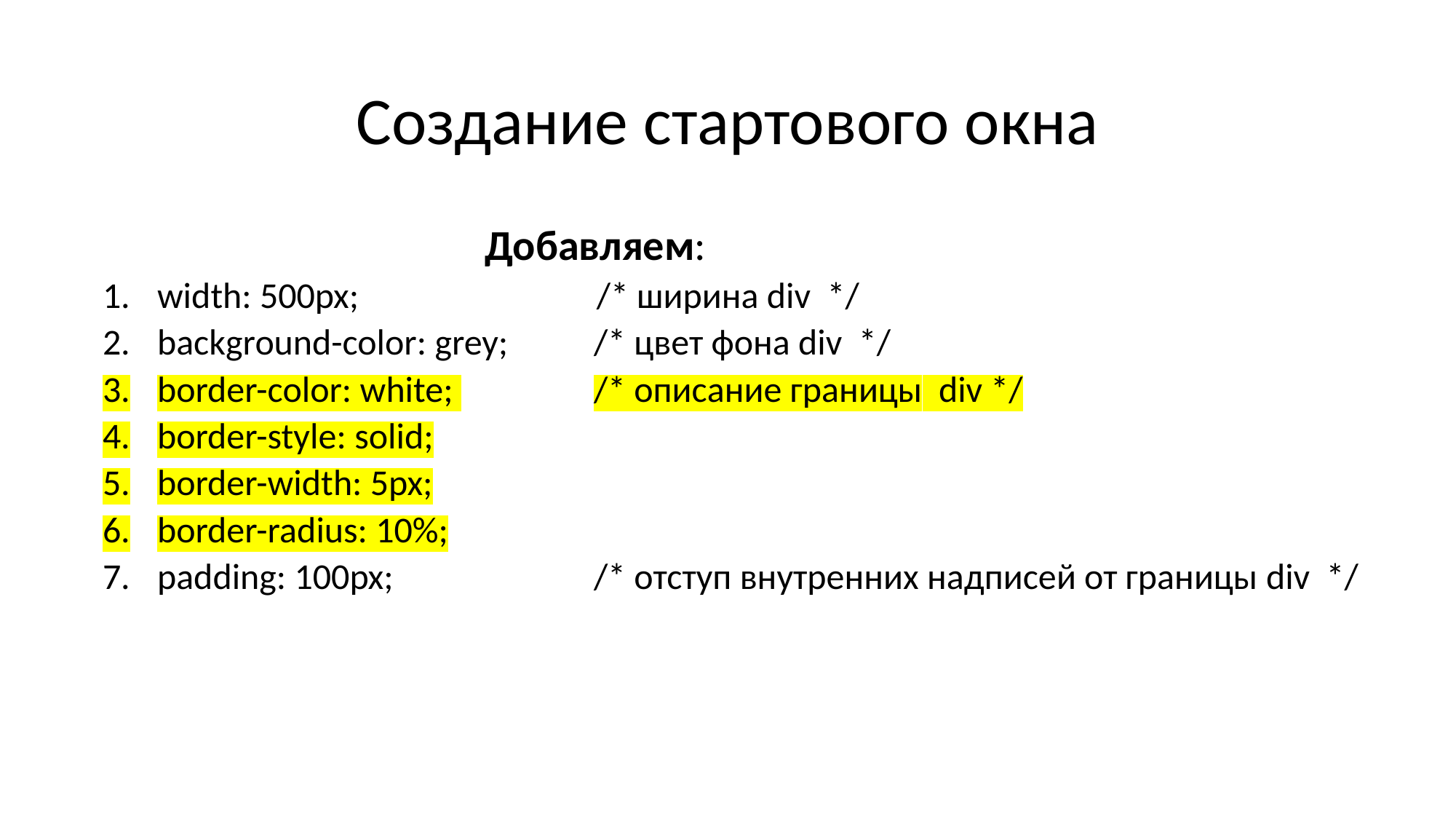

# Создание стартового окна
				Добавляем:
width: 500px;                             /* ширина div  */
background-color: grey; 	/* цвет фона div  */
border-color: white; 		/* описание границы  div */
border-style: solid;
border-width: 5px;
border-radius: 10%;
padding: 100px; 		/* отступ внутренних надписей от границы div  */